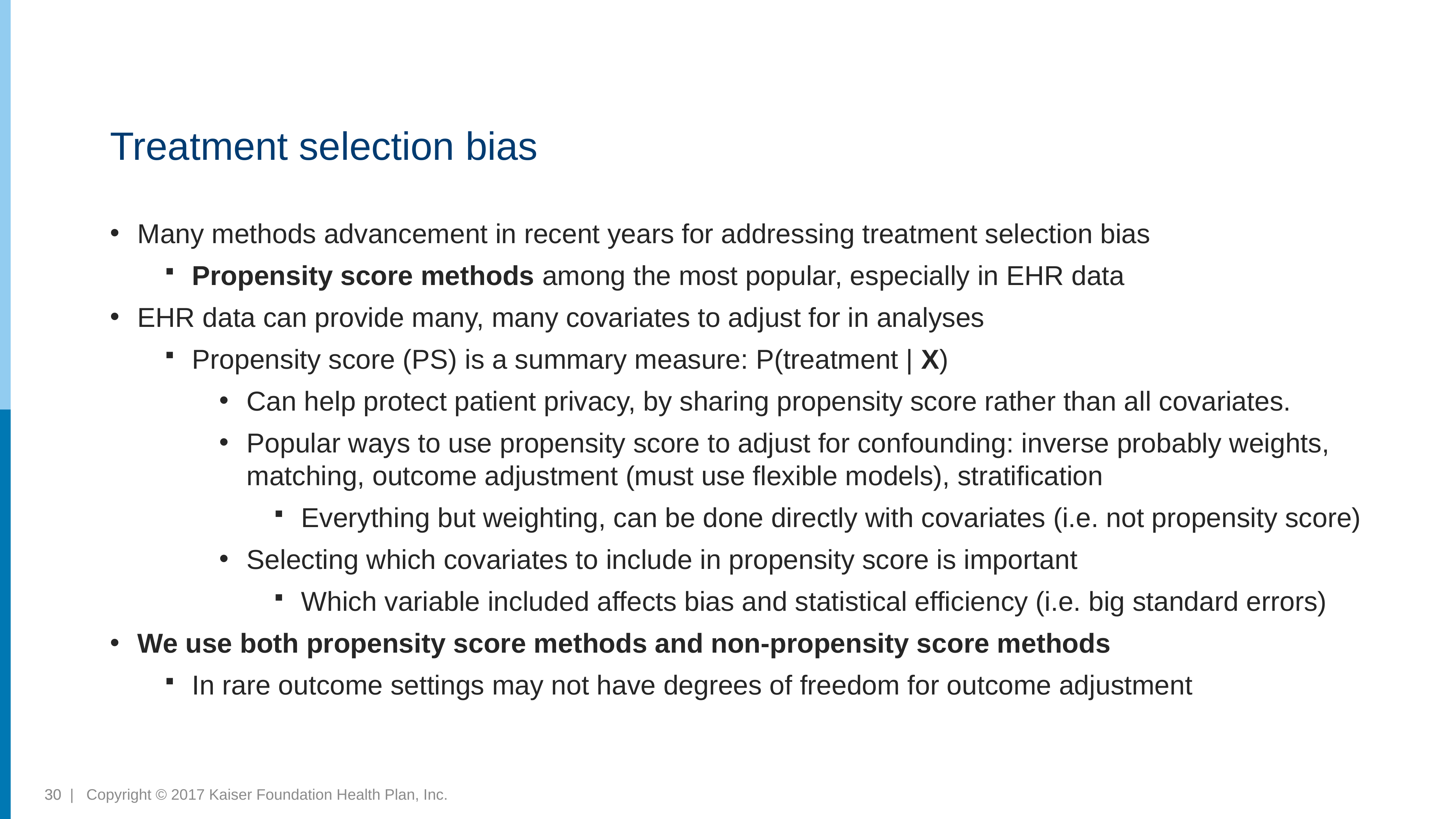

# Treatment selection bias
Many methods advancement in recent years for addressing treatment selection bias
Propensity score methods among the most popular, especially in EHR data
EHR data can provide many, many covariates to adjust for in analyses
Propensity score (PS) is a summary measure: P(treatment | X)
Can help protect patient privacy, by sharing propensity score rather than all covariates.
Popular ways to use propensity score to adjust for confounding: inverse probably weights, matching, outcome adjustment (must use flexible models), stratification
Everything but weighting, can be done directly with covariates (i.e. not propensity score)
Selecting which covariates to include in propensity score is important
Which variable included affects bias and statistical efficiency (i.e. big standard errors)
We use both propensity score methods and non-propensity score methods
In rare outcome settings may not have degrees of freedom for outcome adjustment
30